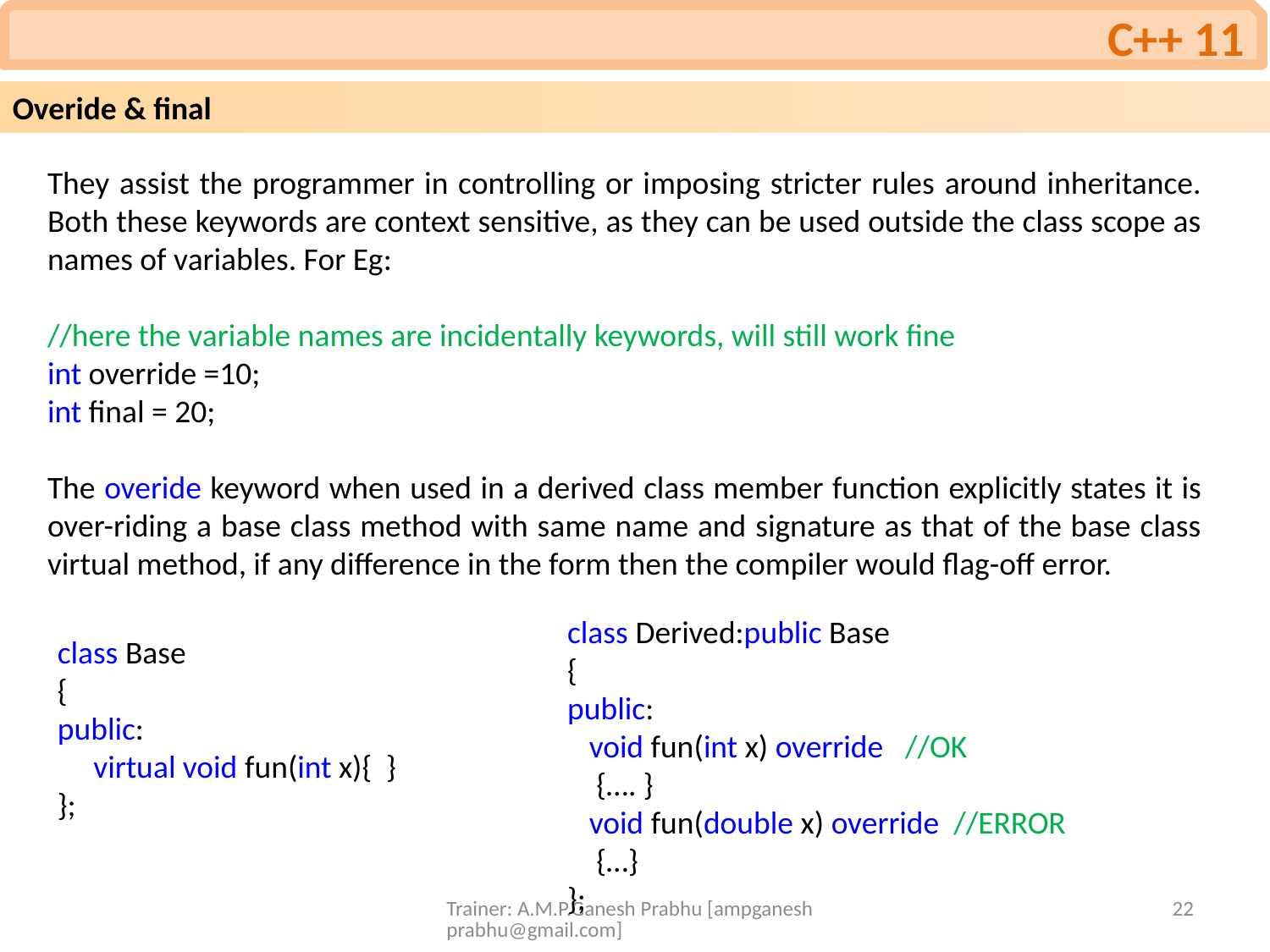

C++ 11
Overide & final
They assist the programmer in controlling or imposing stricter rules around inheritance. Both these keywords are context sensitive, as they can be used outside the class scope as names of variables. For Eg:

//here the variable names are incidentally keywords, will still work fine
int override =10;
int final = 20;

The overide keyword when used in a derived class member function explicitly states it is over-riding a base class method with same name and signature as that of the base class virtual method, if any difference in the form then the compiler would flag-off error.
class Derived:public Base
{
public:
   void fun(int x) override   //OK
    {…. }
   void fun(double x) override  //ERROR
    {…}
};
class Base
{
public:
     virtual void fun(int x){  }
};
Trainer: A.M.P.Ganesh Prabhu [ampganeshprabhu@gmail.com]
22